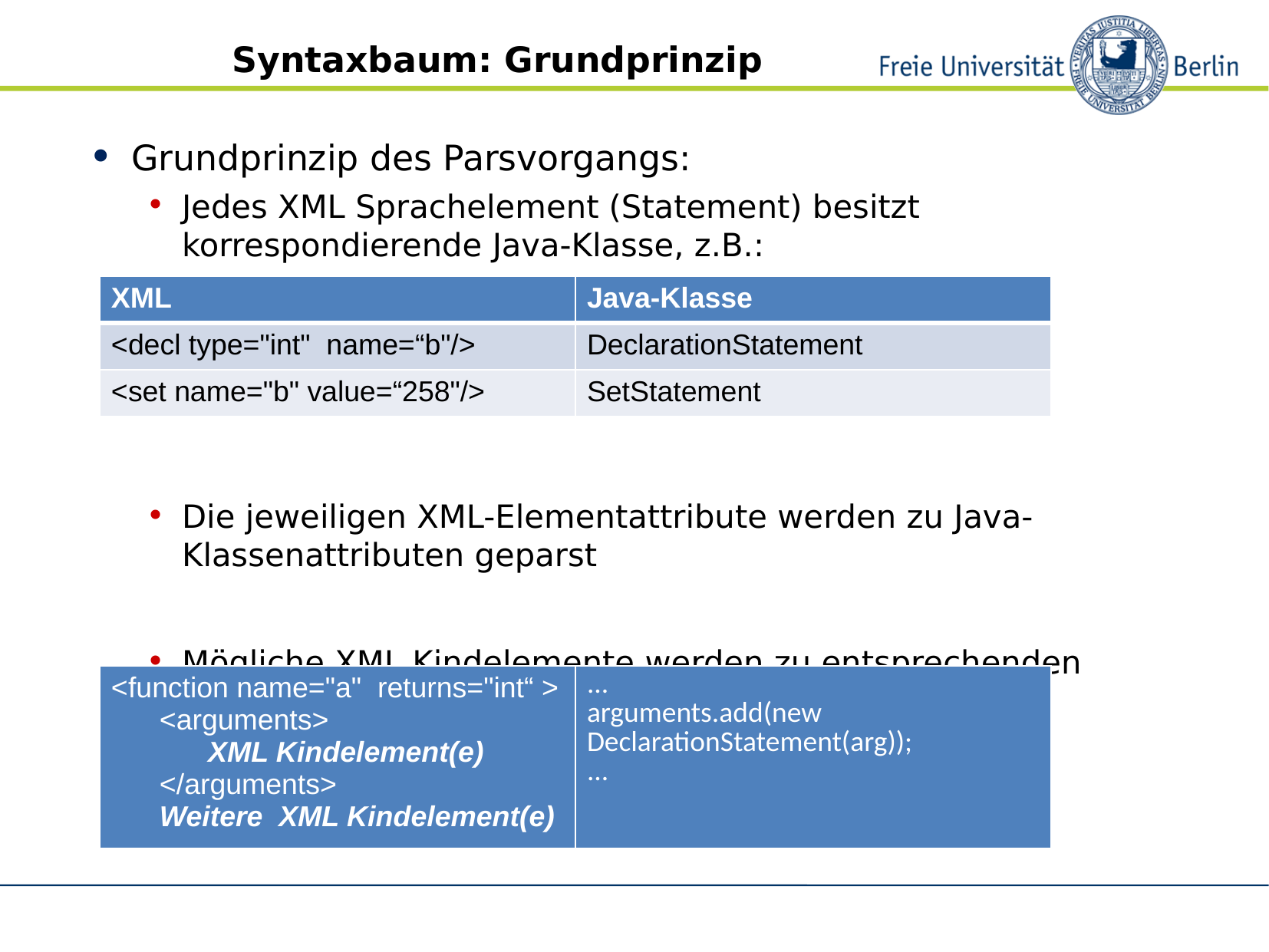

Syntaxbaum: Grundprinzip
Grundprinzip des Parsvorgangs:
Jedes XML Sprachelement (Statement) besitzt korrespondierende Java-Klasse, z.B.:

Die jeweiligen XML-Elementattribute werden zu Java-Klassenattributen geparst

Mögliche XML Kindelemente werden zu entsprechenden Listenobjekten hinzugefügt, z.B.:

| XML | Java-Klasse |
| --- | --- |
| <decl type="int"  name=“b"/> | DeclarationStatement |
| <set name="b" value=“258"/> | SetStatement |
| <function name="a"  returns="int“ >       <arguments> XML Kindelement(e)       </arguments> Weitere XML Kindelement(e) | ... arguments.add(new DeclarationStatement(arg)); ... |
| --- | --- |